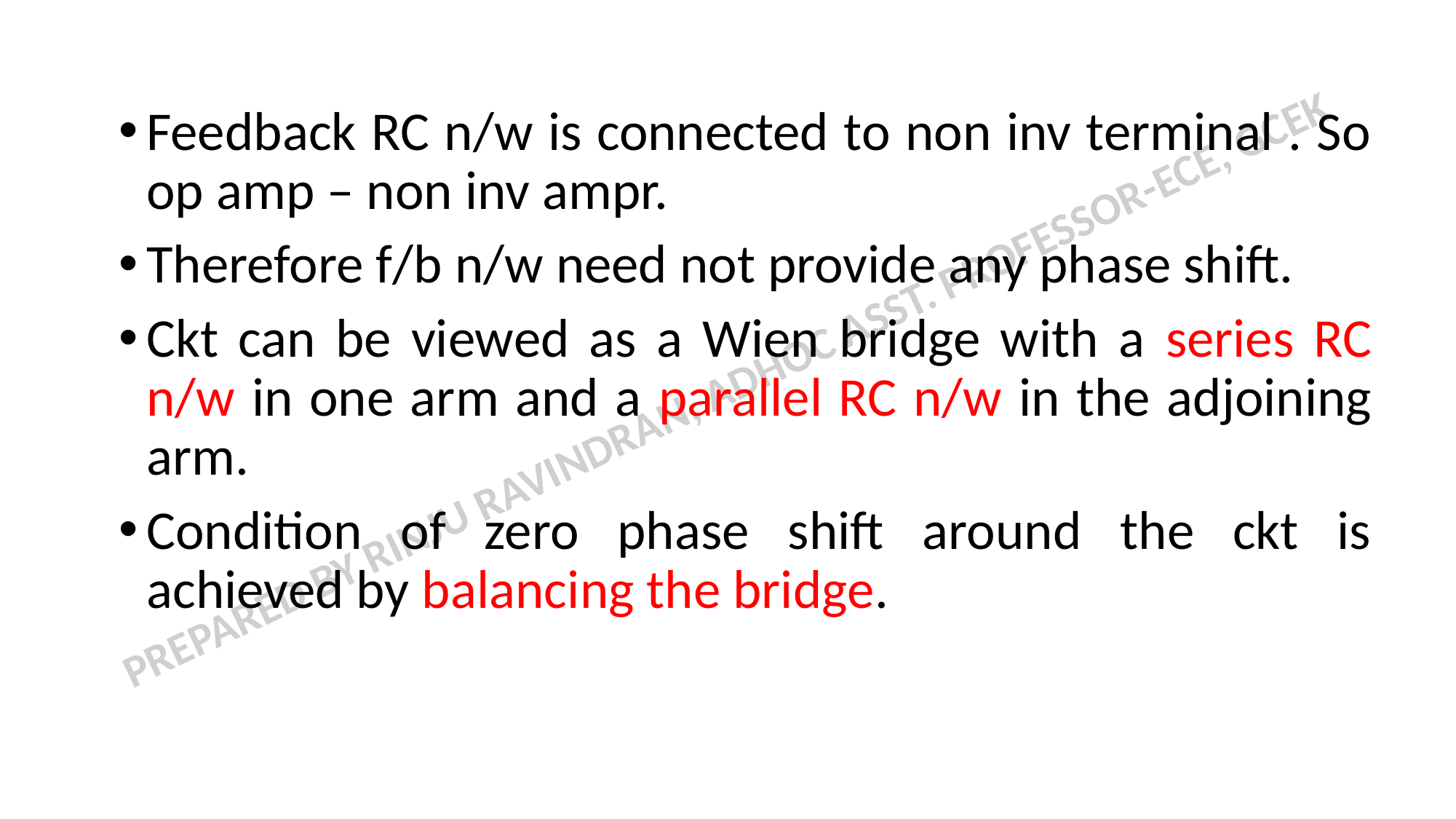

Feedback RC n/w is connected to non inv terminal . So op amp – non inv ampr.
Therefore f/b n/w need not provide any phase shift.
Ckt can be viewed as a Wien bridge with a series RC n/w in one arm and a parallel RC n/w in the adjoining arm.
Condition of zero phase shift around the ckt is achieved by balancing the bridge.